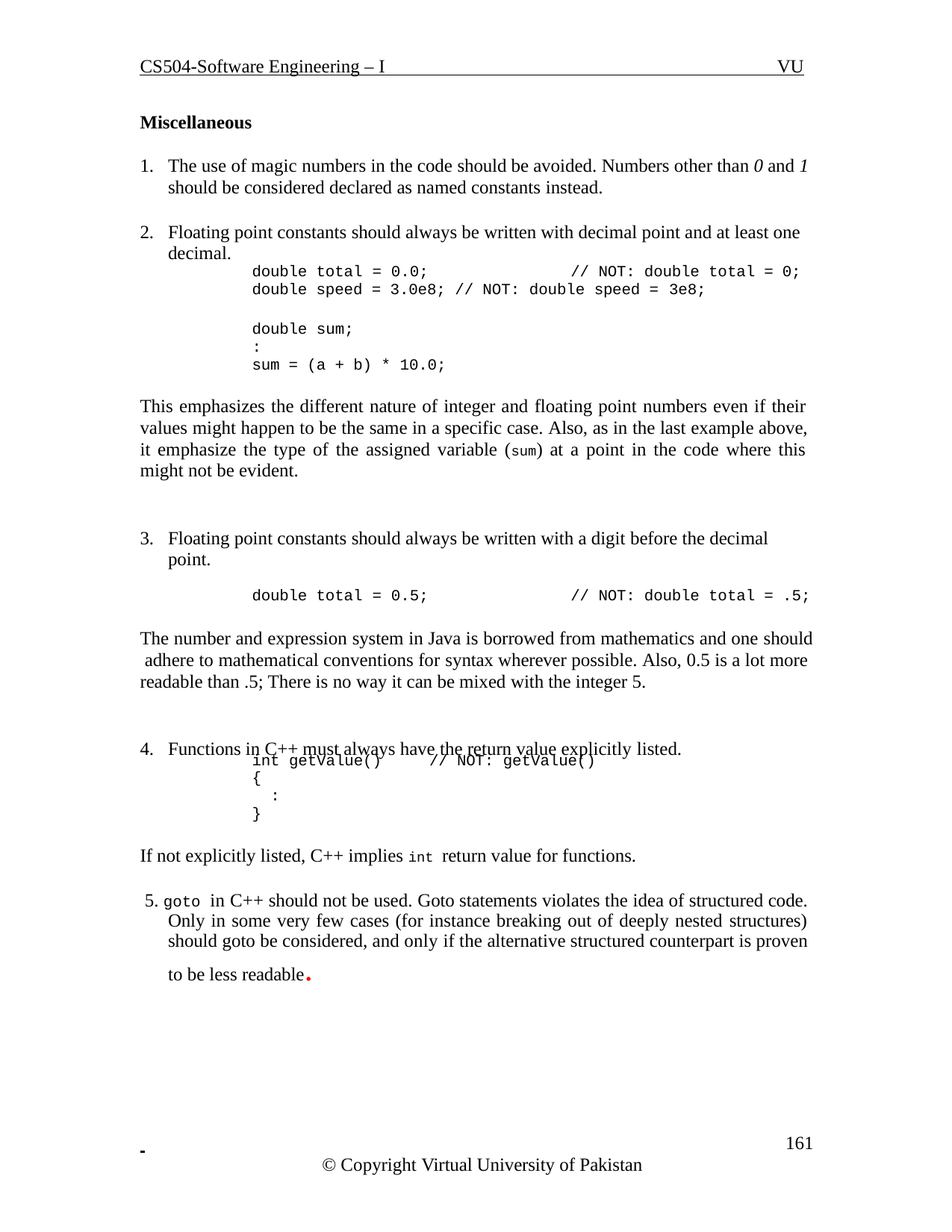

CS504-Software Engineering – I
VU

Miscellaneous

The use of magic numbers in the code should be avoided. Numbers other than 0 and 1
should be considered declared as named constants instead.

Floating point constants should always be written with decimal point and at least one  decimal.
double total = 0.0;	// NOT: double total = 0;
double speed = 3.0e8; // NOT: double speed = 3e8;

double sum;
:
sum = (a + b) * 10.0;

This emphasizes the different nature of integer and floating point numbers even if their  values might happen to be the same in a specific case. Also, as in the last example above,  it emphasize the type of the assigned variable (sum) at a point in the code where this  might not be evident.

Floating point constants should always be written with a digit before the decimal  point.
double total = 0.5;	// NOT: double total = .5;

The number and expression system in Java is borrowed from mathematics and one should  adhere to mathematical conventions for syntax wherever possible. Also, 0.5 is a lot more  readable than .5; There is no way it can be mixed with the integer 5.

Functions in C++ must always have the return value explicitly listed.
int getValue()
{
:
}
// NOT: getValue()
If not explicitly listed, C++ implies int return value for functions.

5. goto in C++ should not be used. Goto statements violates the idea of structured code.  Only in some very few cases (for instance breaking out of deeply nested structures)  should goto be considered, and only if the alternative structured counterpart is proven  to be less readable.
 	161
© Copyright Virtual University of Pakistan